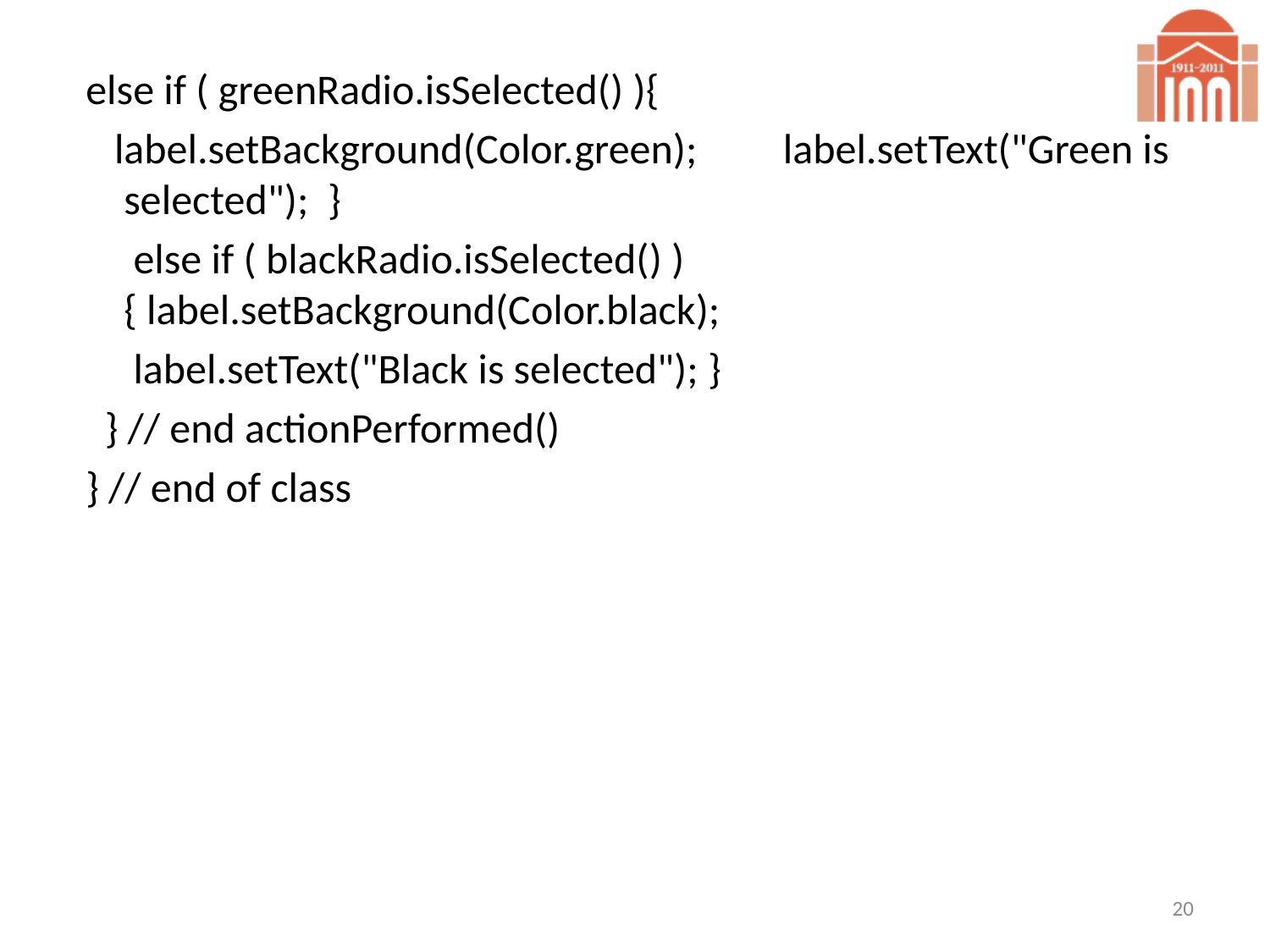

else if ( greenRadio.isSelected() ){
    label.setBackground(Color.green);         label.setText("Green is selected");  }
      else if ( blackRadio.isSelected() ) { label.setBackground(Color.black);
      label.setText("Black is selected"); }
   } // end actionPerformed()
 } // end of class
20